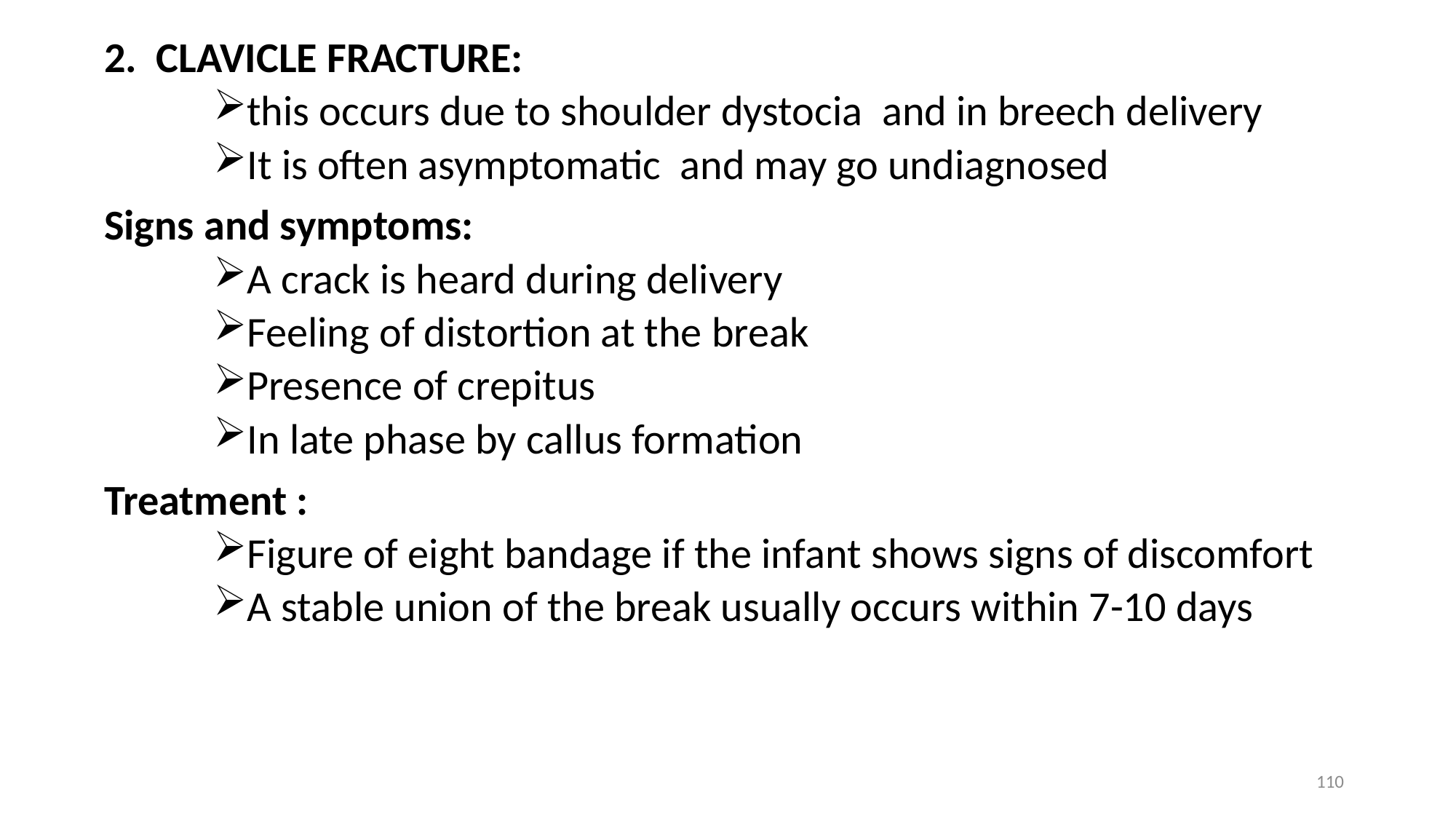

2.  CLAVICLE FRACTURE:
this occurs due to shoulder dystocia  and in breech delivery
It is often asymptomatic  and may go undiagnosed
Signs and symptoms:
A crack is heard during delivery
Feeling of distortion at the break
Presence of crepitus
In late phase by callus formation
Treatment :
Figure of eight bandage if the infant shows signs of discomfort
A stable union of the break usually occurs within 7-10 days
110